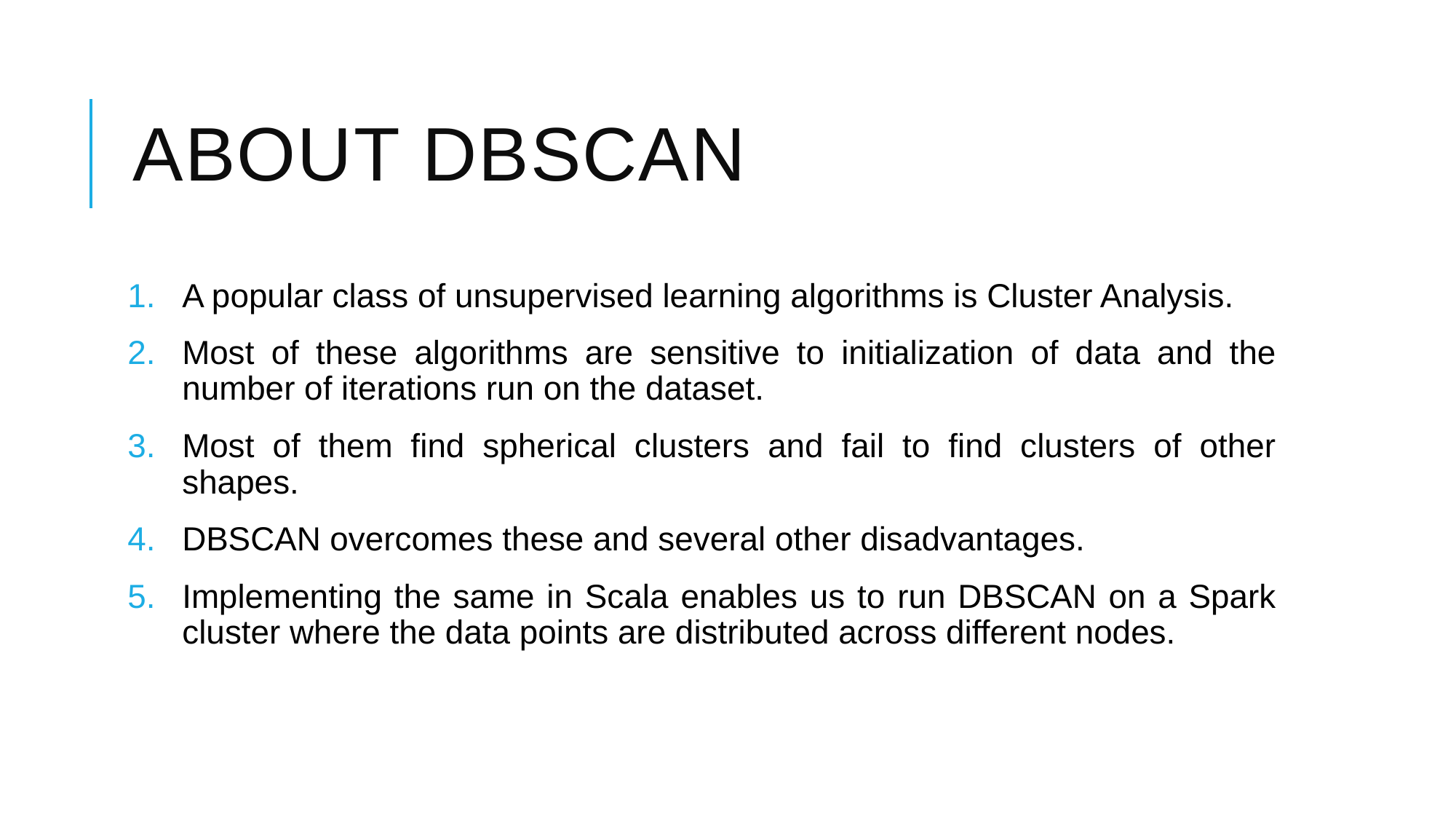

# About DBSCAN
A popular class of unsupervised learning algorithms is Cluster Analysis.
Most of these algorithms are sensitive to initialization of data and the number of iterations run on the dataset.
Most of them find spherical clusters and fail to find clusters of other shapes.
DBSCAN overcomes these and several other disadvantages.
Implementing the same in Scala enables us to run DBSCAN on a Spark cluster where the data points are distributed across different nodes.